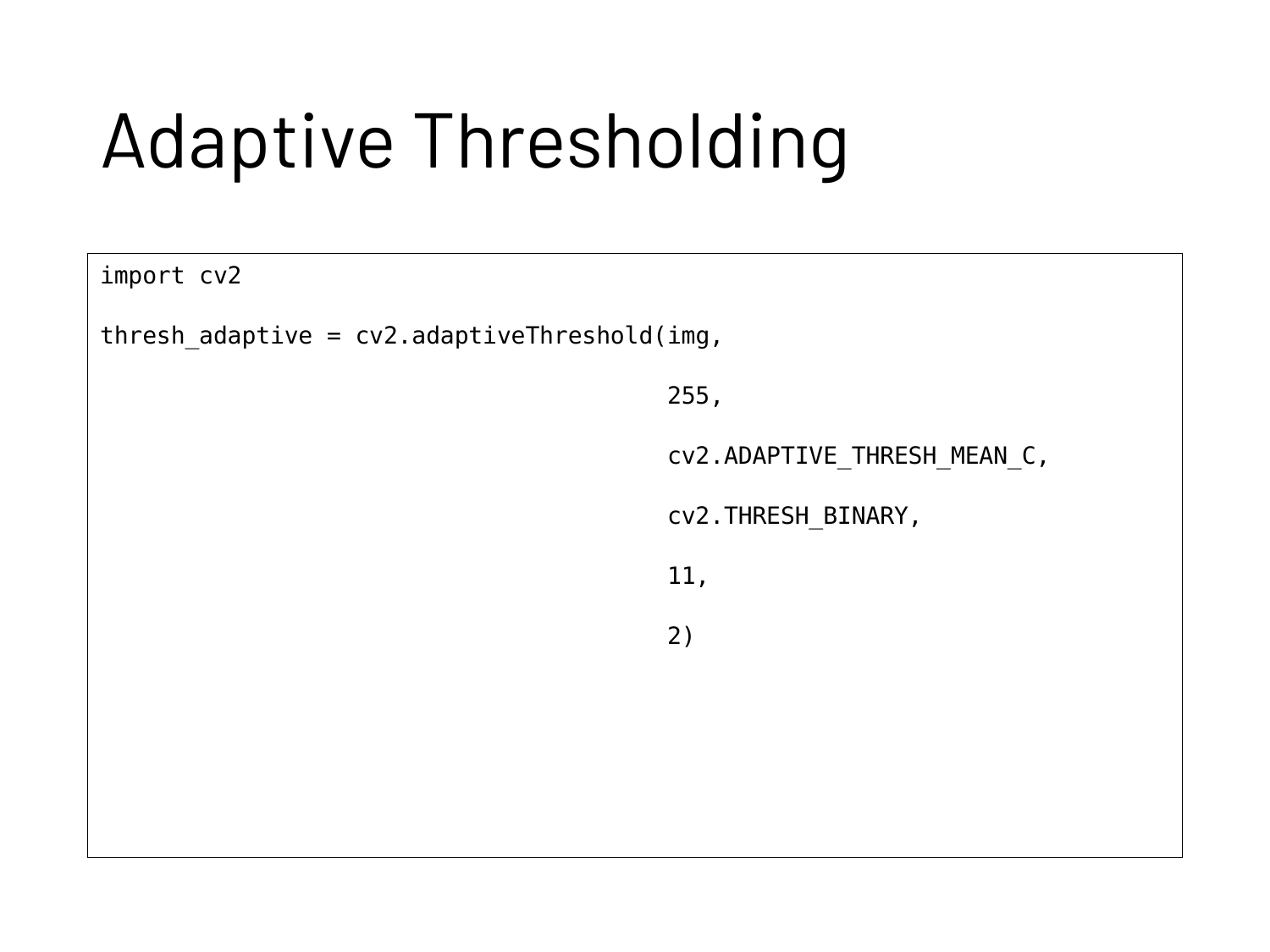

# Adaptive Thresholding
import cv2
thresh_adaptive = cv2.adaptiveThreshold(img,
                                        255,
                                        cv2.ADAPTIVE_THRESH_MEAN_C,
                                        cv2.THRESH_BINARY,
                                        11,
                                        2)